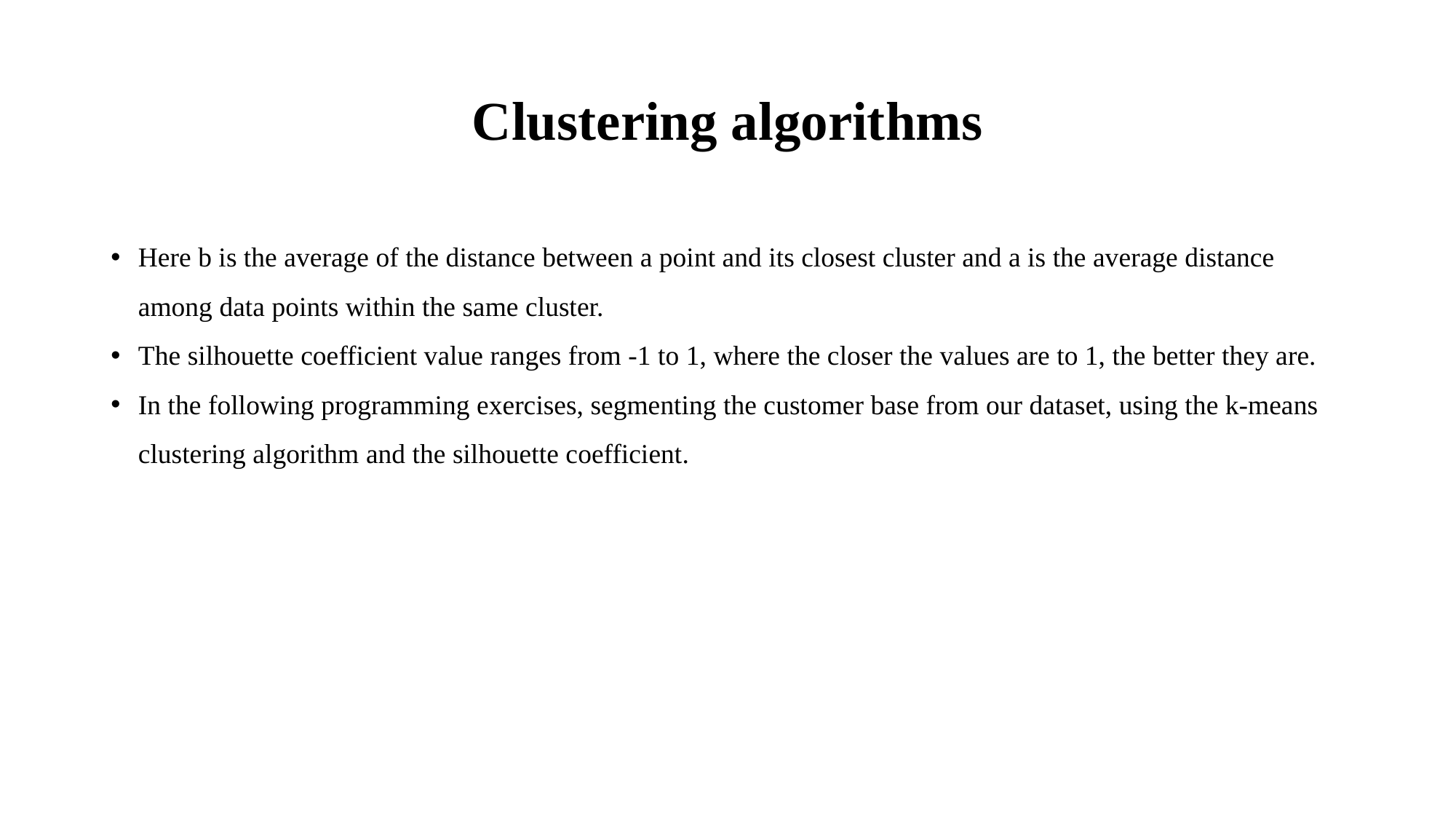

# Clustering algorithms
Here b is the average of the distance between a point and its closest cluster and a is the average distance among data points within the same cluster.
The silhouette coefficient value ranges from -1 to 1, where the closer the values are to 1, the better they are.
In the following programming exercises, segmenting the customer base from our dataset, using the k-means clustering algorithm and the silhouette coefficient.